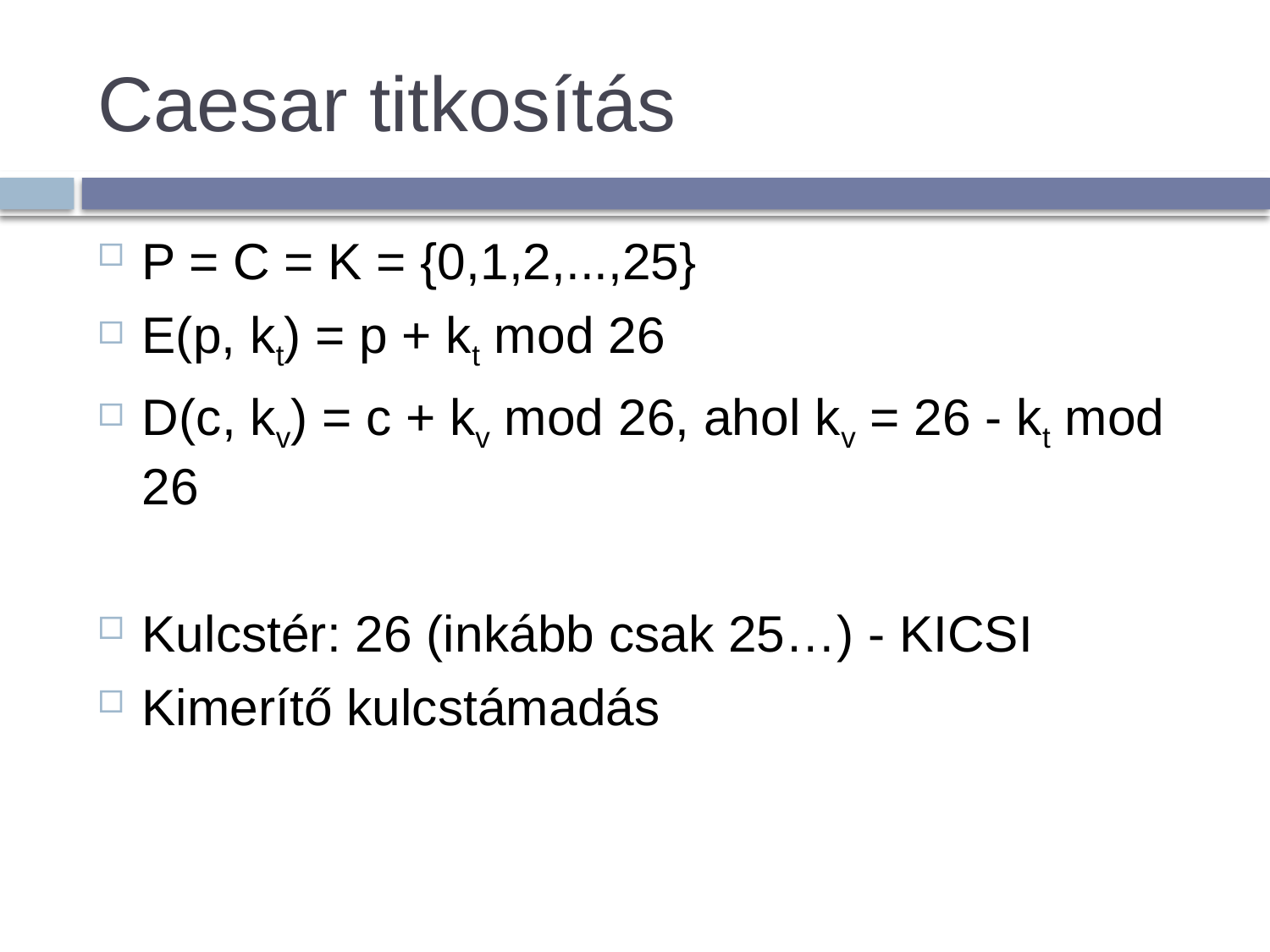

# Caesar titkosítás
P = C = K = {0,1,2,...,25}
E(p, kt) = p + kt mod 26
D(c, kv) = c + kv mod 26, ahol kv = 26 - kt mod 26

Kulcstér: 26 (inkább csak 25…) - KICSI
Kimerítő kulcstámadás